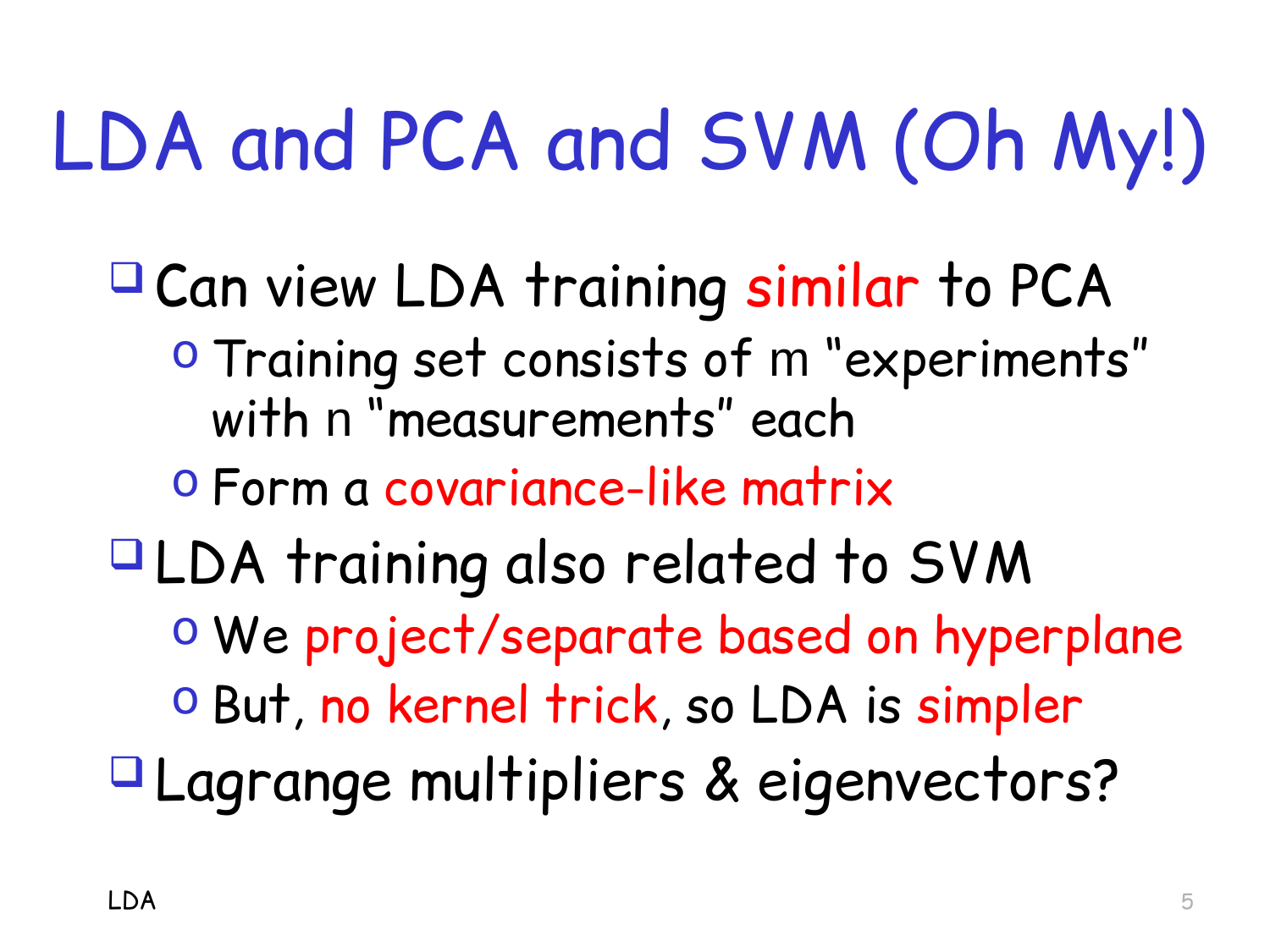

# LDA and PCA and SVM (Oh My!)
Can view LDA training similar to PCA
Training set consists of m “experiments” with n “measurements” each
Form a covariance-like matrix
LDA training also related to SVM
We project/separate based on hyperplane
But, no kernel trick, so LDA is simpler
Lagrange multipliers & eigenvectors?

LDA
5